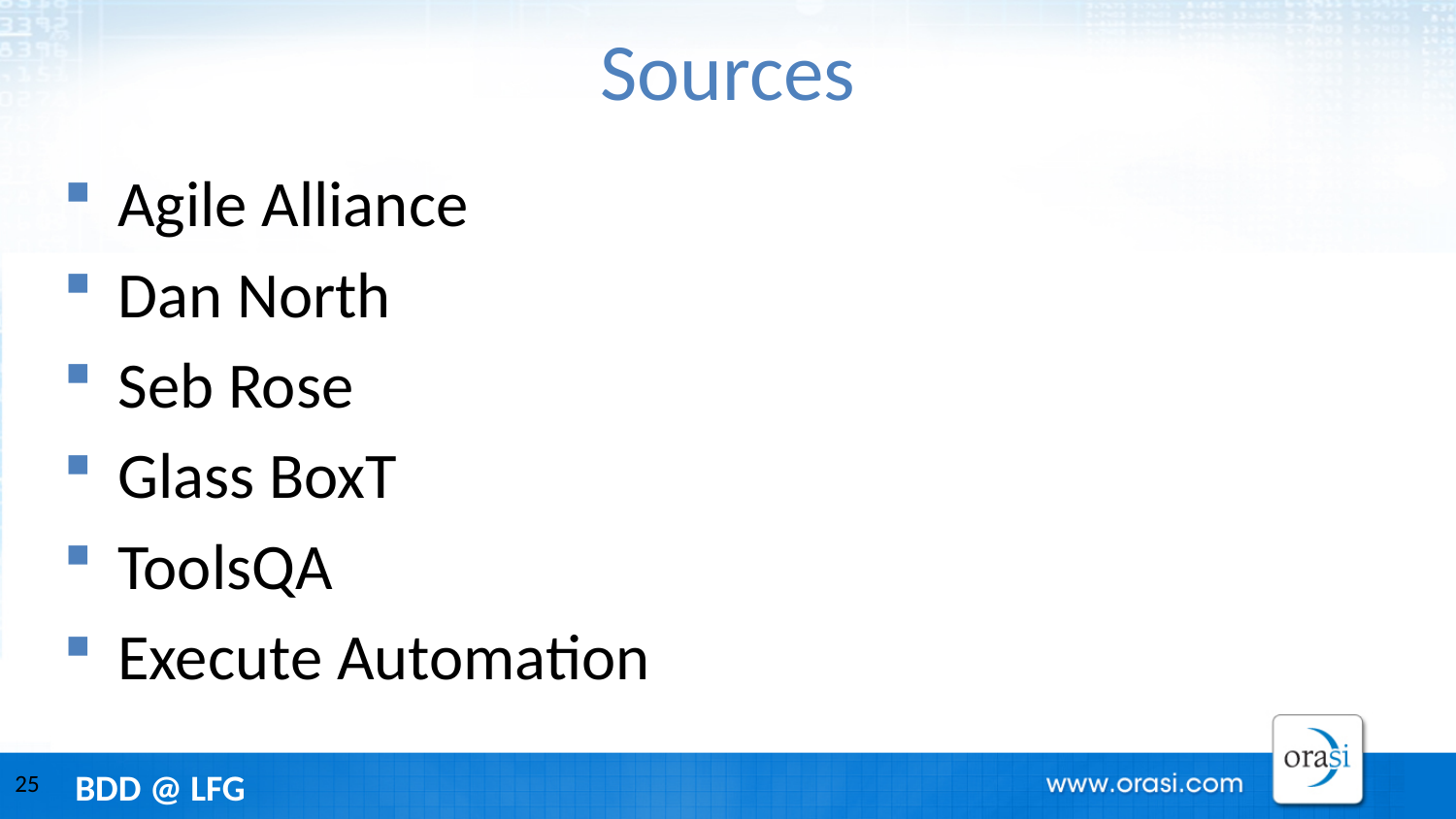

# Sources
Agile Alliance
Dan North
Seb Rose
Glass BoxT
ToolsQA
Execute Automation

25